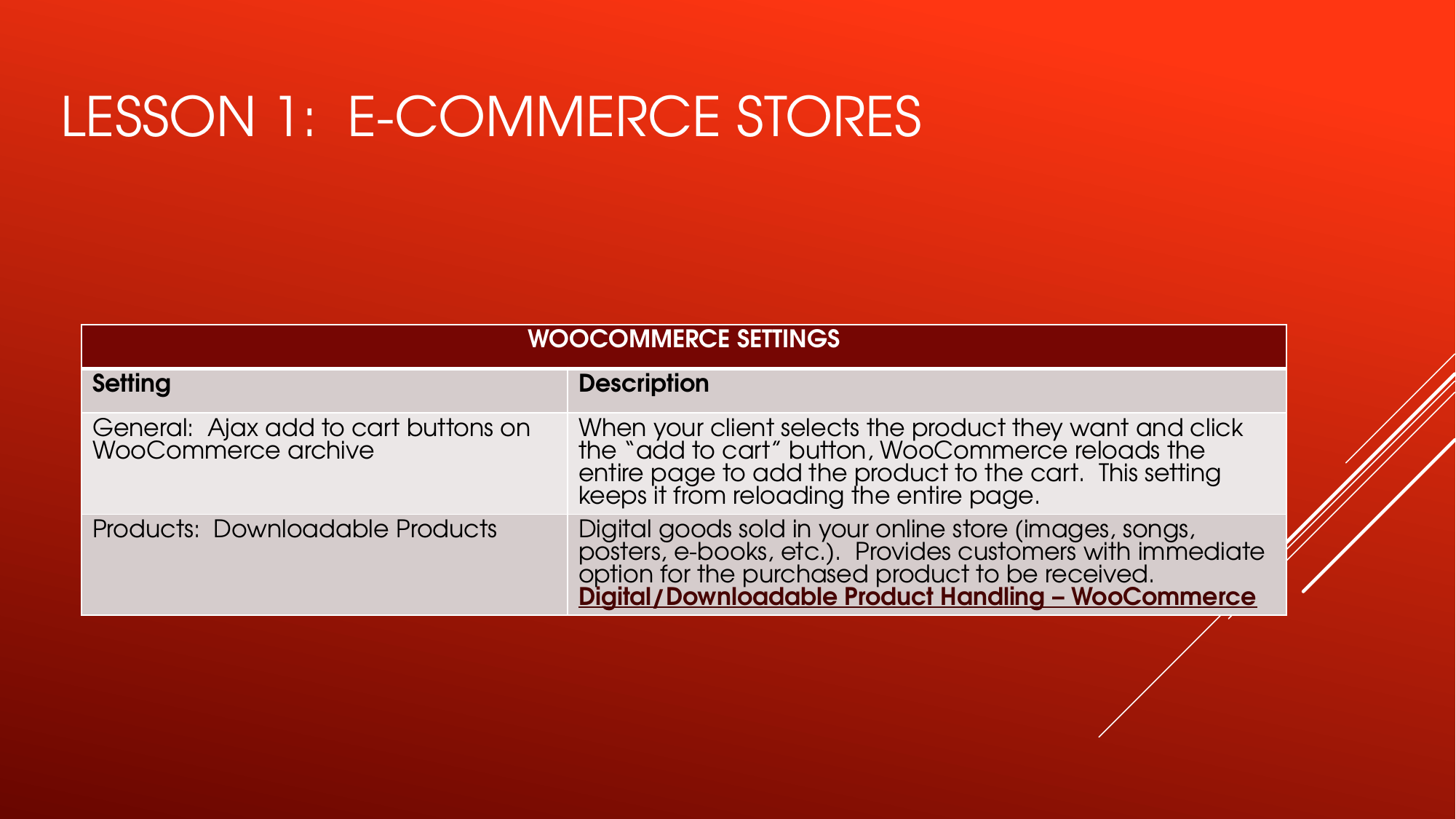

# Lesson 1:  E-COMMERCE STORES
| WOOCOMMERCE SETTINGS | Cons |
| --- | --- |
| Setting | Description |
| General: Ajax add to cart buttons on WooCommerce archive | When your client selects the product they want and click the “add to cart” button, WooCommerce reloads the entire page to add the product to the cart. This setting keeps it from reloading the entire page. |
| Products: Downloadable Products | Digital goods sold in your online store (images, songs, posters, e-books, etc.). Provides customers with immediate option for the purchased product to be received. Digital/Downloadable Product Handling – WooCommerce |